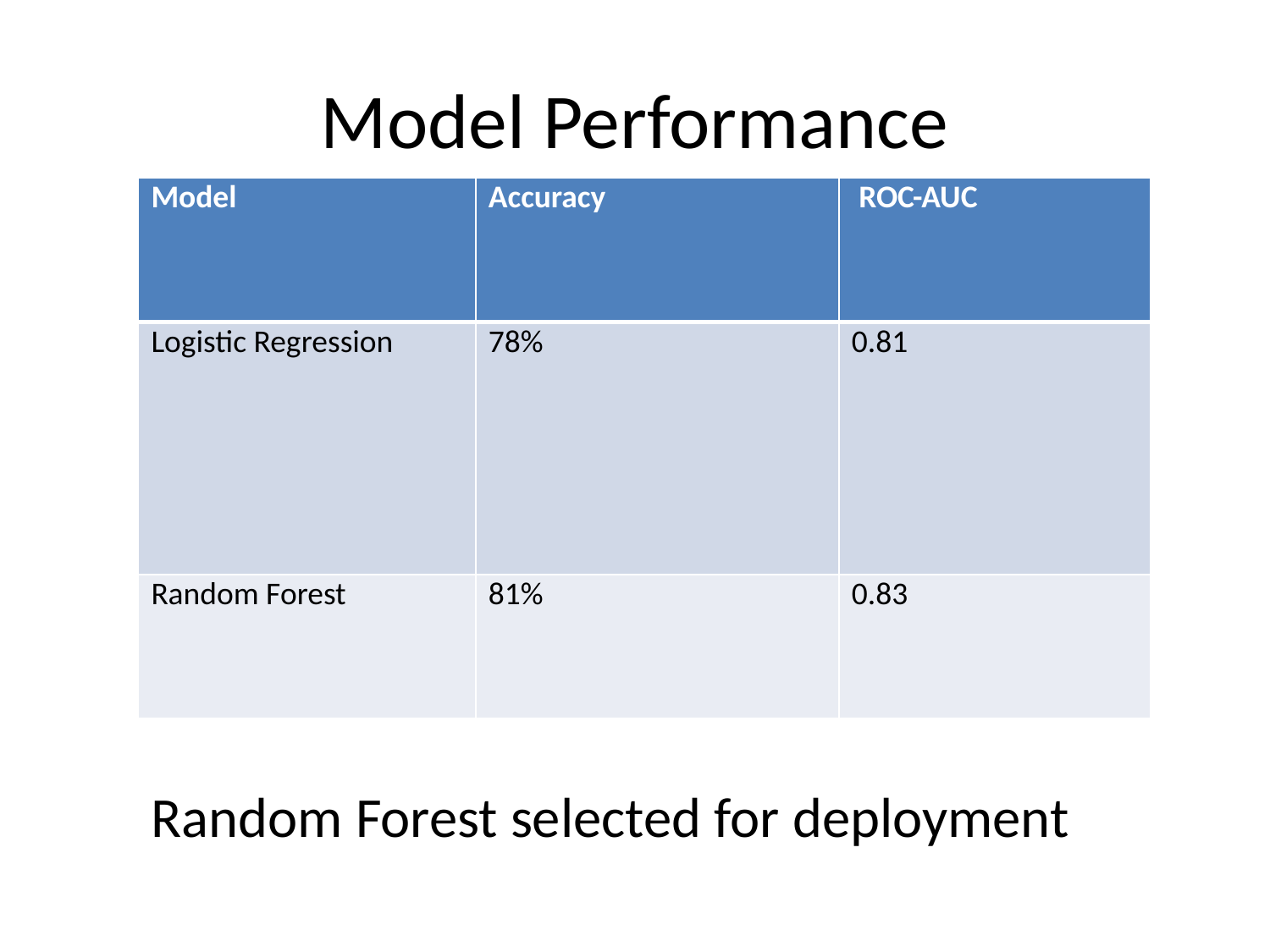

# Model Performance
| Model | Accuracy | ROC-AUC |
| --- | --- | --- |
| Logistic Regression | 78% | 0.81 |
| Random Forest | 81% | 0.83 |
Random Forest selected for deployment